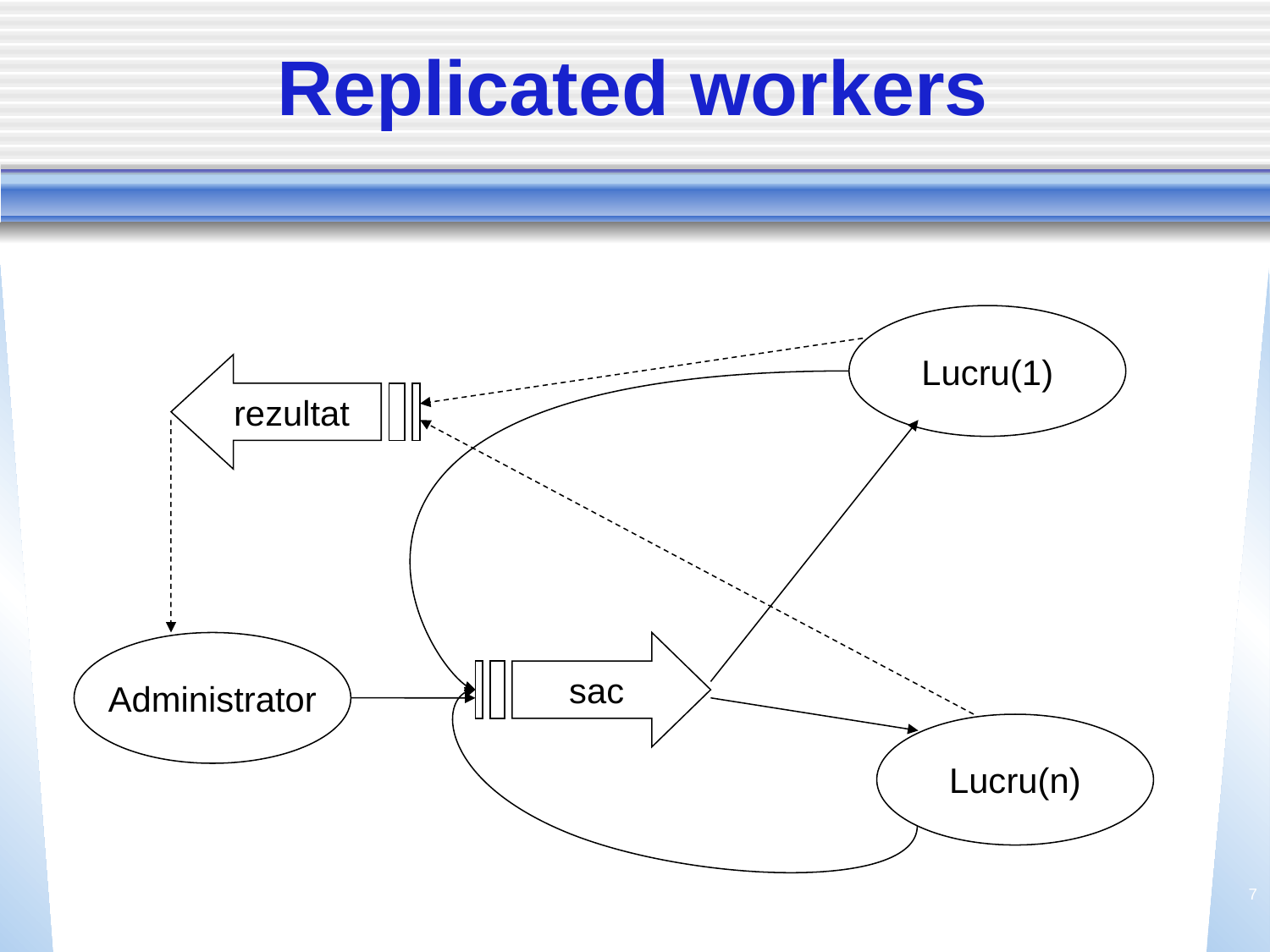

# Replicated workers
Lucru(1)

rezultat

Administrator
sac

Lucru(n)
7
Algoritmi Paraleli si distribuiti